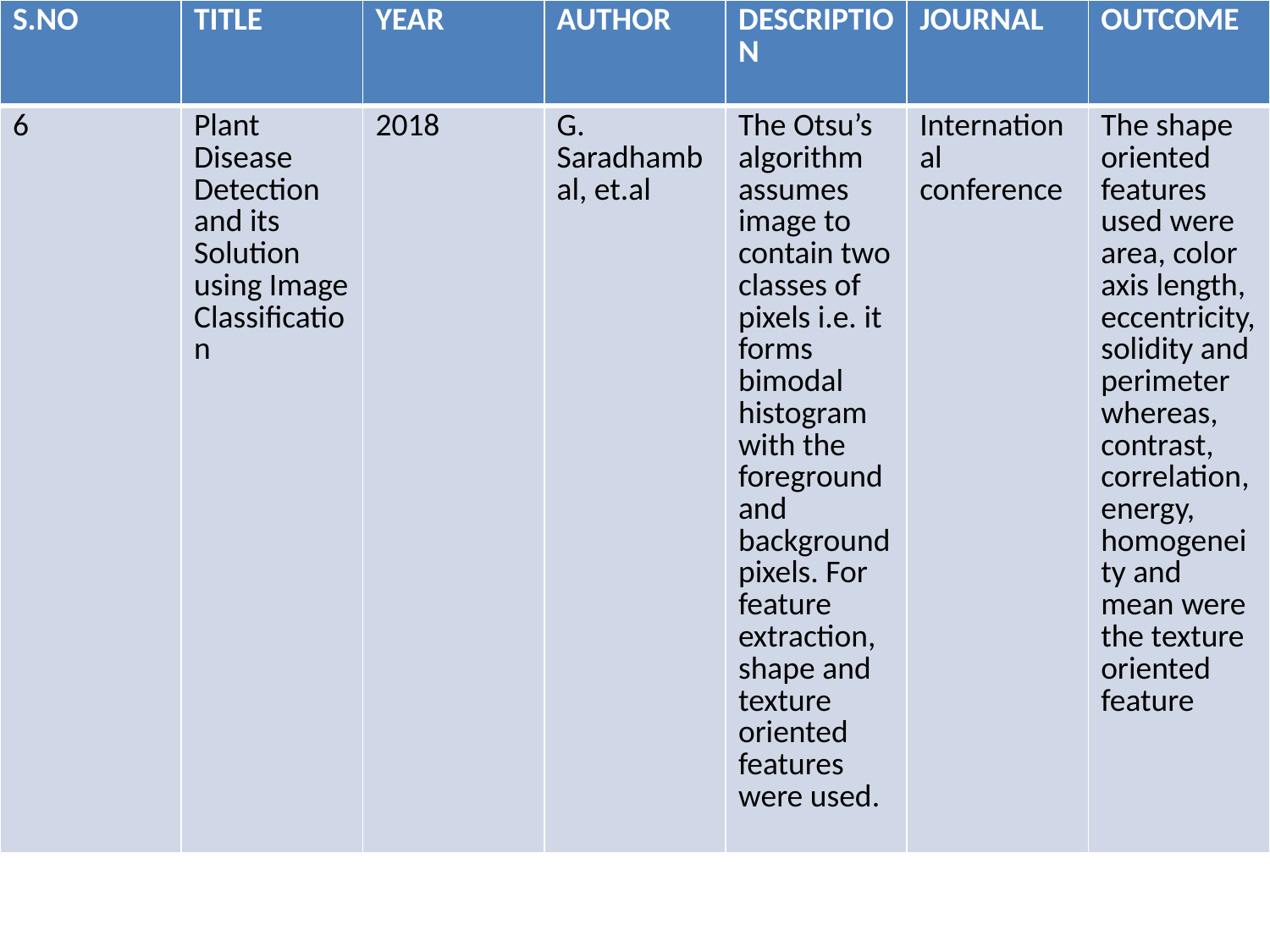

| S.NO | TITLE | YEAR | AUTHOR | DESCRIPTION | JOURNAL | OUTCOME |
| --- | --- | --- | --- | --- | --- | --- |
| 6 | Plant Disease Detection and its Solution using Image Classification | 2018 | G. Saradhambal, et.al | The Otsu’s algorithm assumes image to contain two classes of pixels i.e. it forms bimodal histogram with the foreground and background pixels. For feature extraction, shape and texture oriented features were used. | International conference | The shape oriented features used were area, color axis length, eccentricity, solidity and perimeter whereas, contrast, correlation, energy, homogeneity and mean were the texture oriented feature |